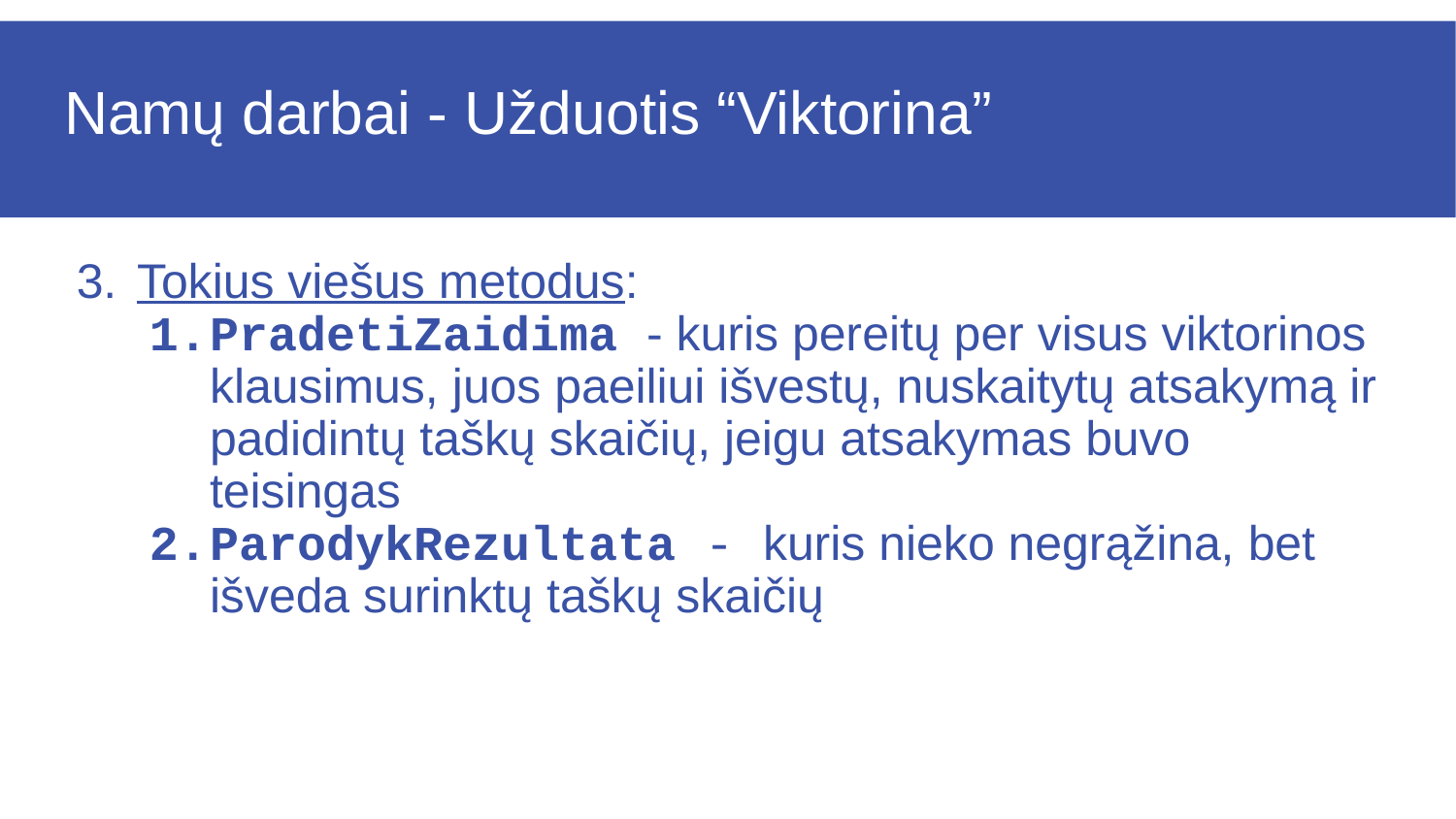

# Namų darbai - Užduotis “Viktorina”
Tokius viešus metodus:
PradetiZaidima - kuris pereitų per visus viktorinos klausimus, juos paeiliui išvestų, nuskaitytų atsakymą ir padidintų taškų skaičių, jeigu atsakymas buvo teisingas
ParodykRezultata - kuris nieko negrąžina, bet išveda surinktų taškų skaičių